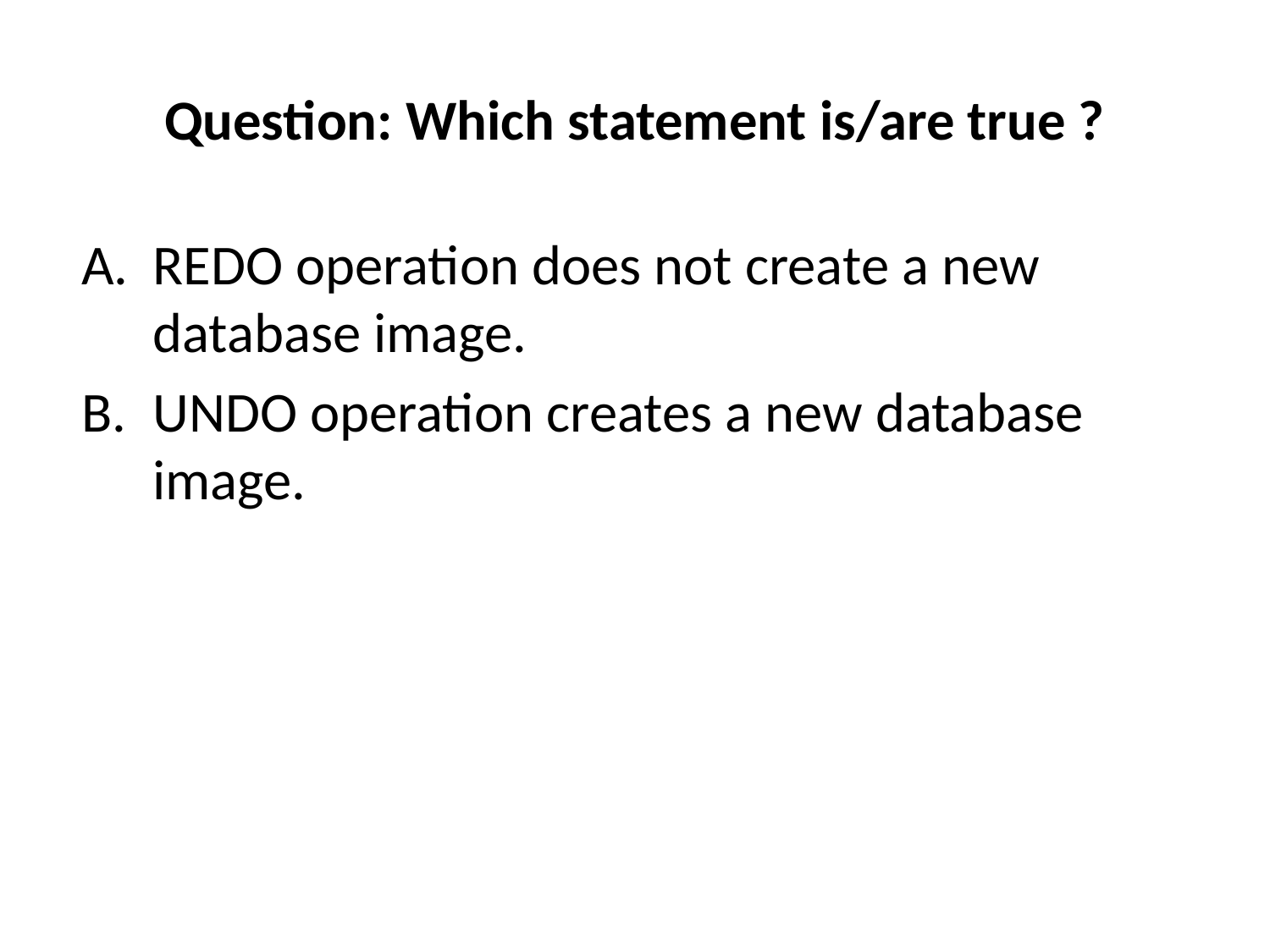

# Question: Which statement is/are true ?
REDO operation does not create a new database image.
UNDO operation creates a new database image.